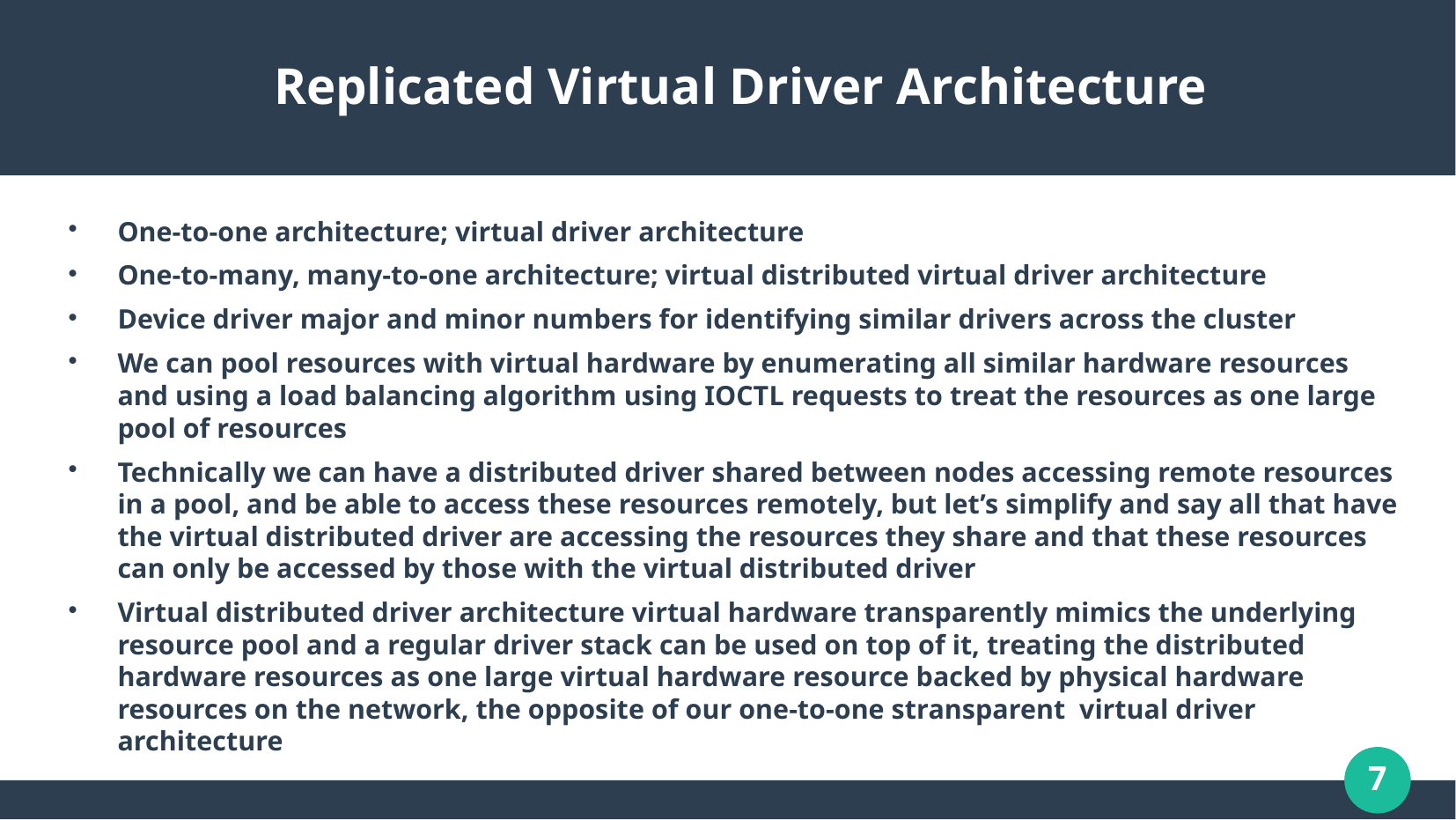

# Replicated Virtual Driver Architecture
One-to-one architecture; virtual driver architecture
One-to-many, many-to-one architecture; virtual distributed virtual driver architecture
Device driver major and minor numbers for identifying similar drivers across the cluster
We can pool resources with virtual hardware by enumerating all similar hardware resources and using a load balancing algorithm using IOCTL requests to treat the resources as one large pool of resources
Technically we can have a distributed driver shared between nodes accessing remote resources in a pool, and be able to access these resources remotely, but let’s simplify and say all that have the virtual distributed driver are accessing the resources they share and that these resources can only be accessed by those with the virtual distributed driver
Virtual distributed driver architecture virtual hardware transparently mimics the underlying resource pool and a regular driver stack can be used on top of it, treating the distributed hardware resources as one large virtual hardware resource backed by physical hardware resources on the network, the opposite of our one-to-one stransparent  virtual driver architecture